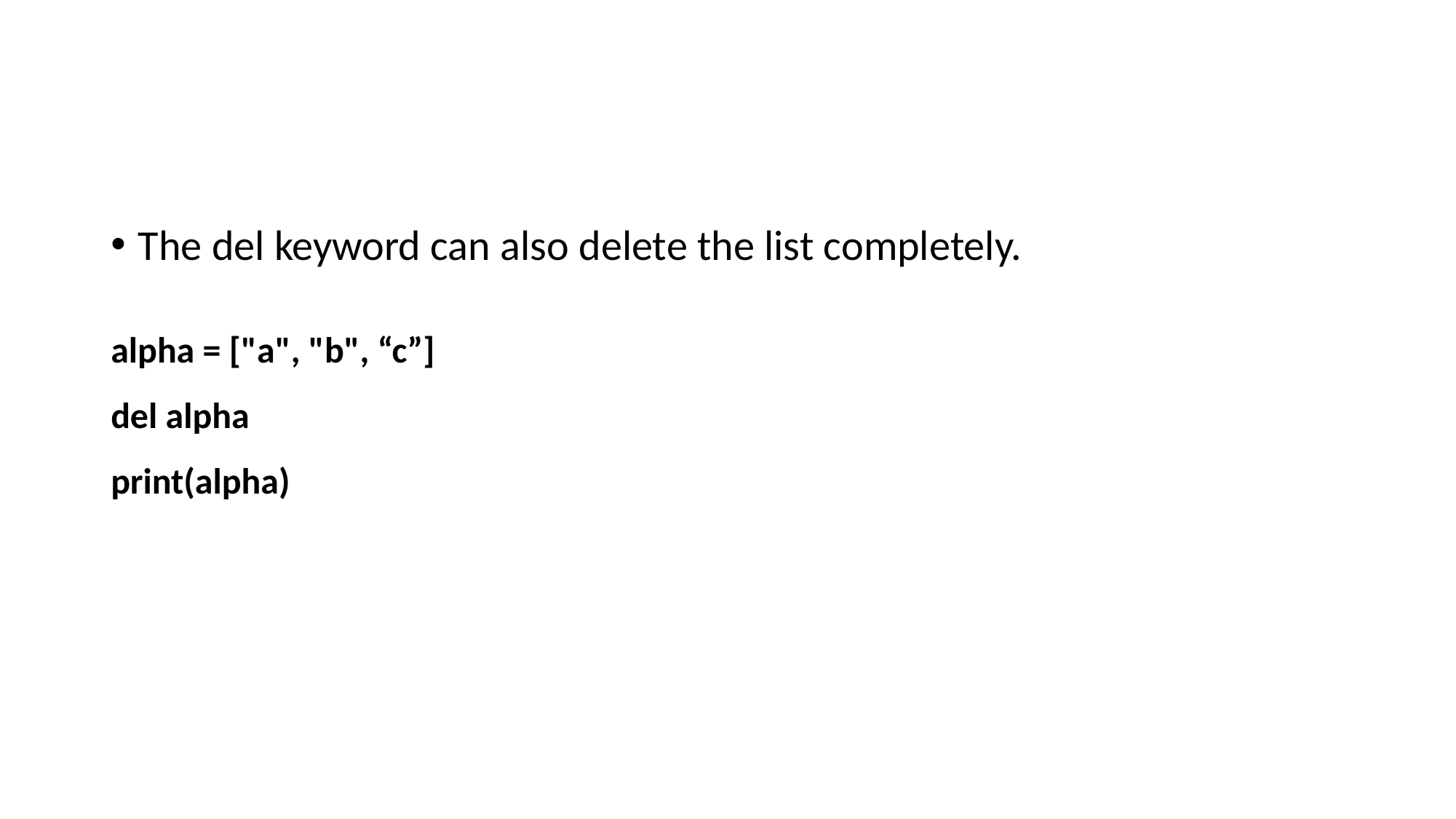

#
The del keyword can also delete the list completely.
alpha = ["a", "b", “c”]
del alpha
print(alpha)